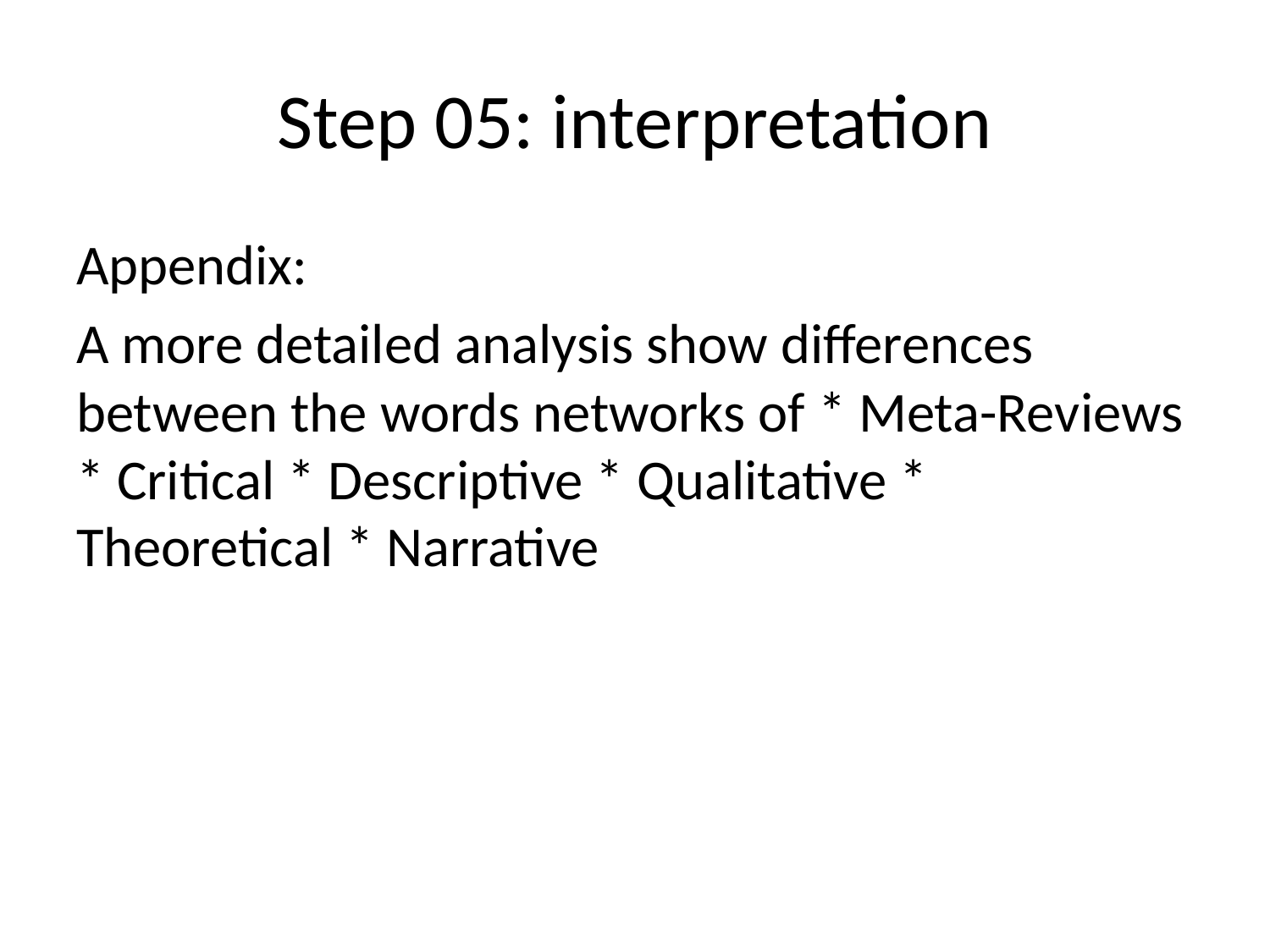

# Step 05: interpretation
Appendix:
A more detailed analysis show differences between the words networks of * Meta-Reviews * Critical * Descriptive * Qualitative * Theoretical * Narrative